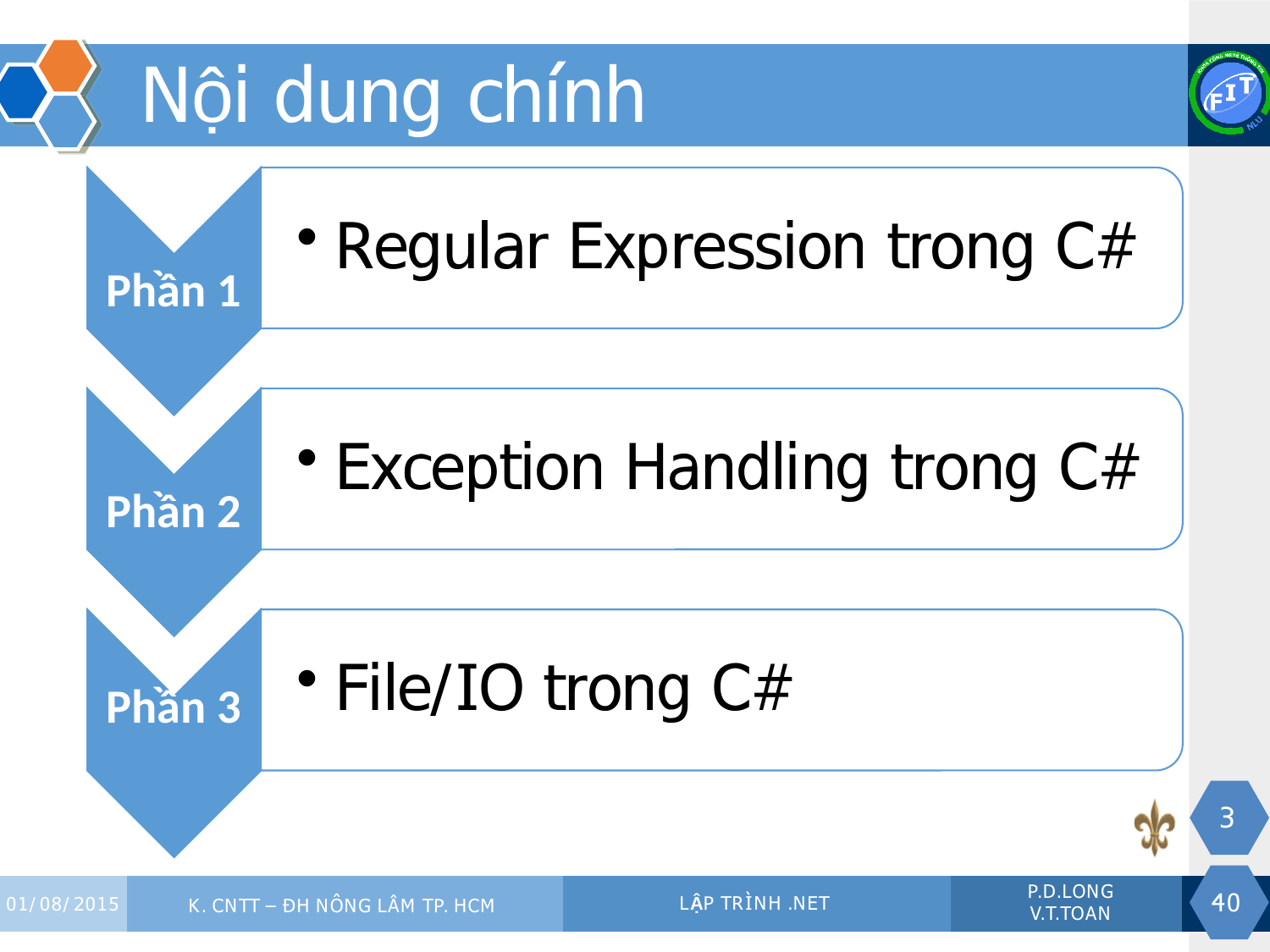

# Nội dung chính
Phần 1
Regular Expression trong C#
Phần 2
Exception Handling trong C#
Phần 3
File/IO trong C#
3
01/08/2015
K. CNTT – ĐH NÔNG LÂM TP. HCM